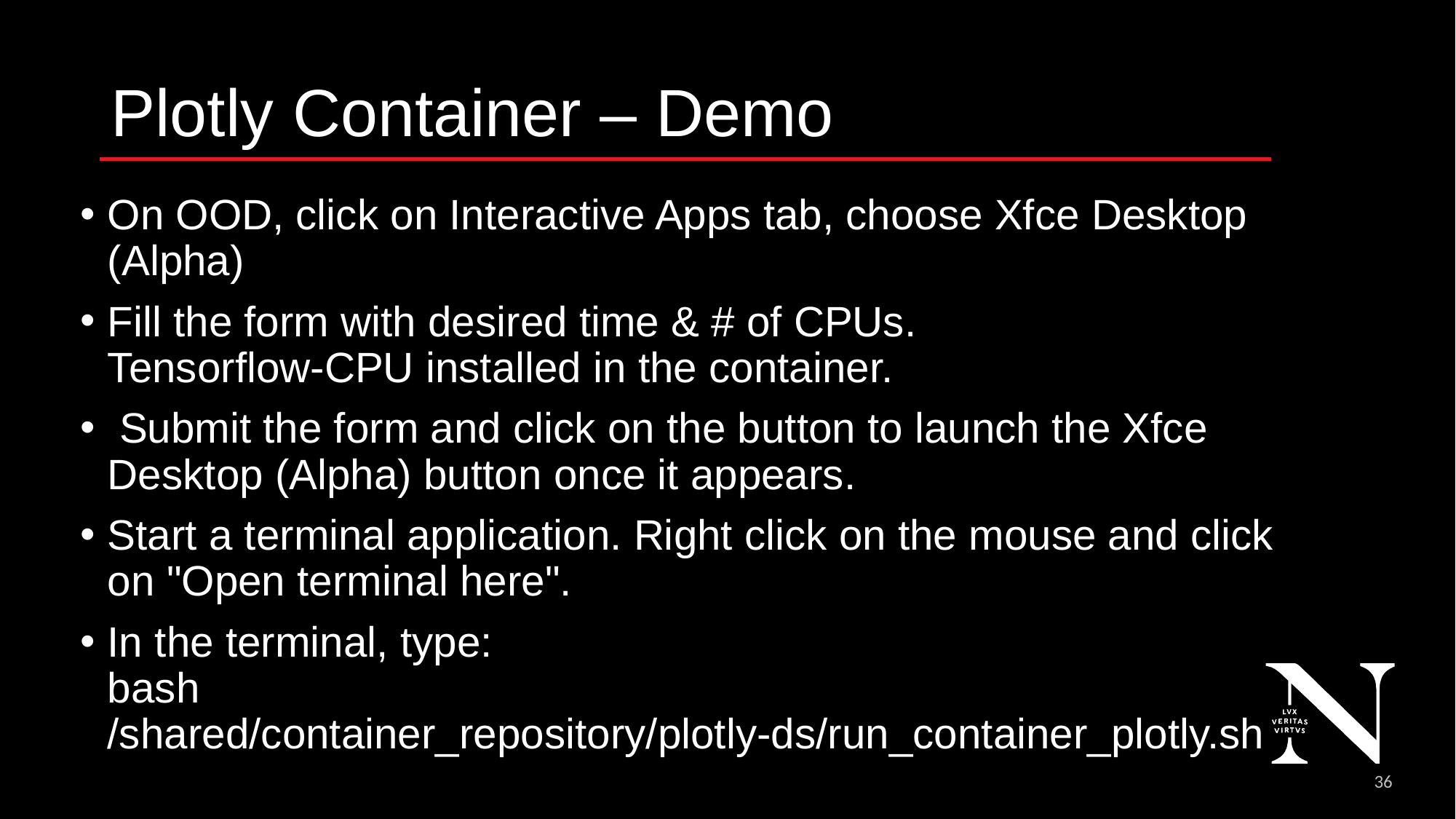

# Plotly Container – Demo
On OOD, click on Interactive Apps tab, choose Xfce Desktop (Alpha)
Fill the form with desired time & # of CPUs.
Tensorflow-CPU installed in the container.
 Submit the form and click on the button to launch the Xfce Desktop (Alpha) button once it appears.
Start a terminal application. Right click on the mouse and click on "Open terminal here".
In the terminal, type:
bash /shared/container_repository/plotly-ds/run_container_plotly.sh

36